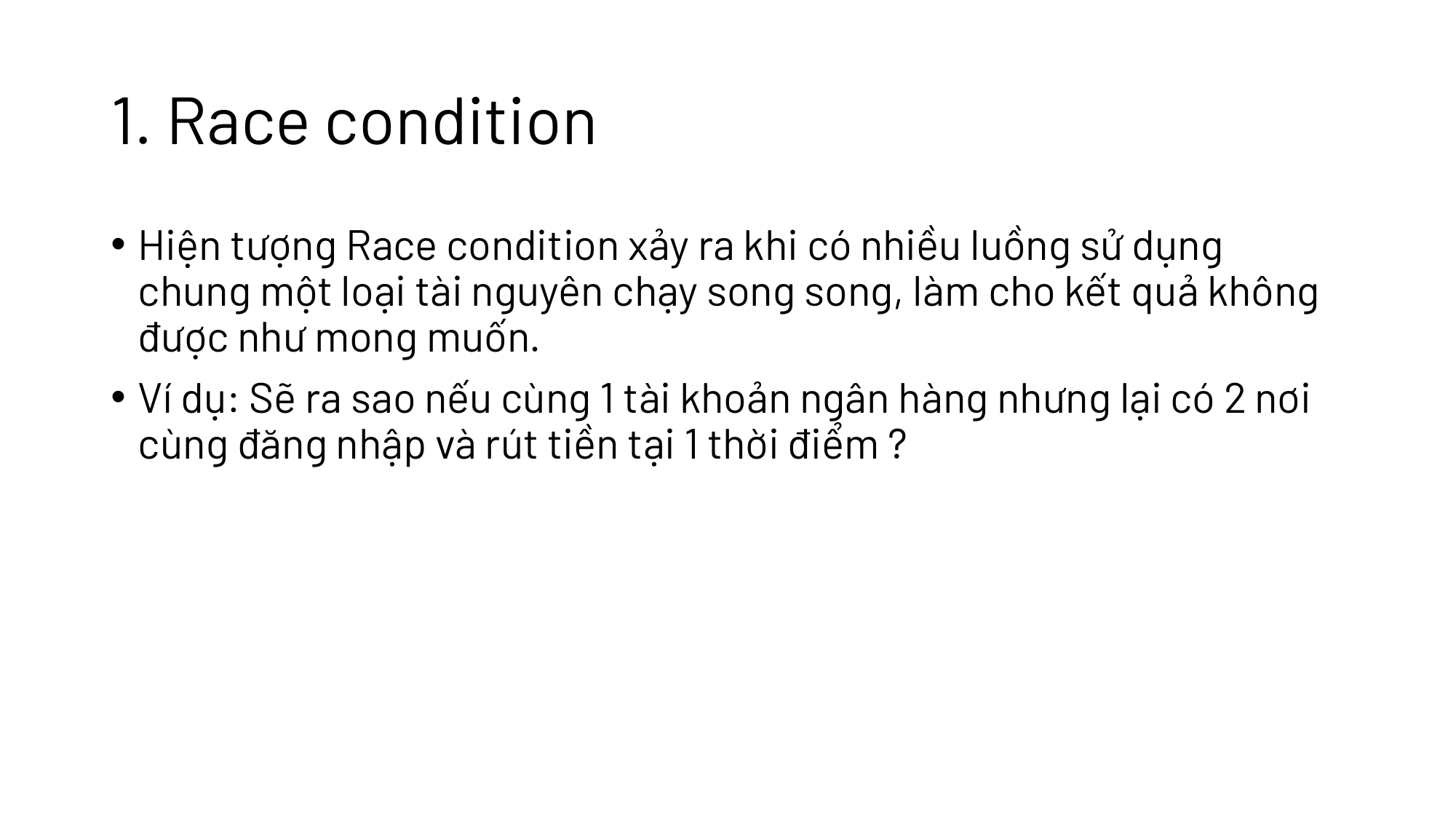

# 1. Race condition
Hiện tượng Race condition xảy ra khi có nhiều luồng sử dụng chung một loại tài nguyên chạy song song, làm cho kết quả không được như mong muốn.
Ví dụ: Sẽ ra sao nếu cùng 1 tài khoản ngân hàng nhưng lại có 2 nơi cùng đăng nhập và rút tiền tại 1 thời điểm ?